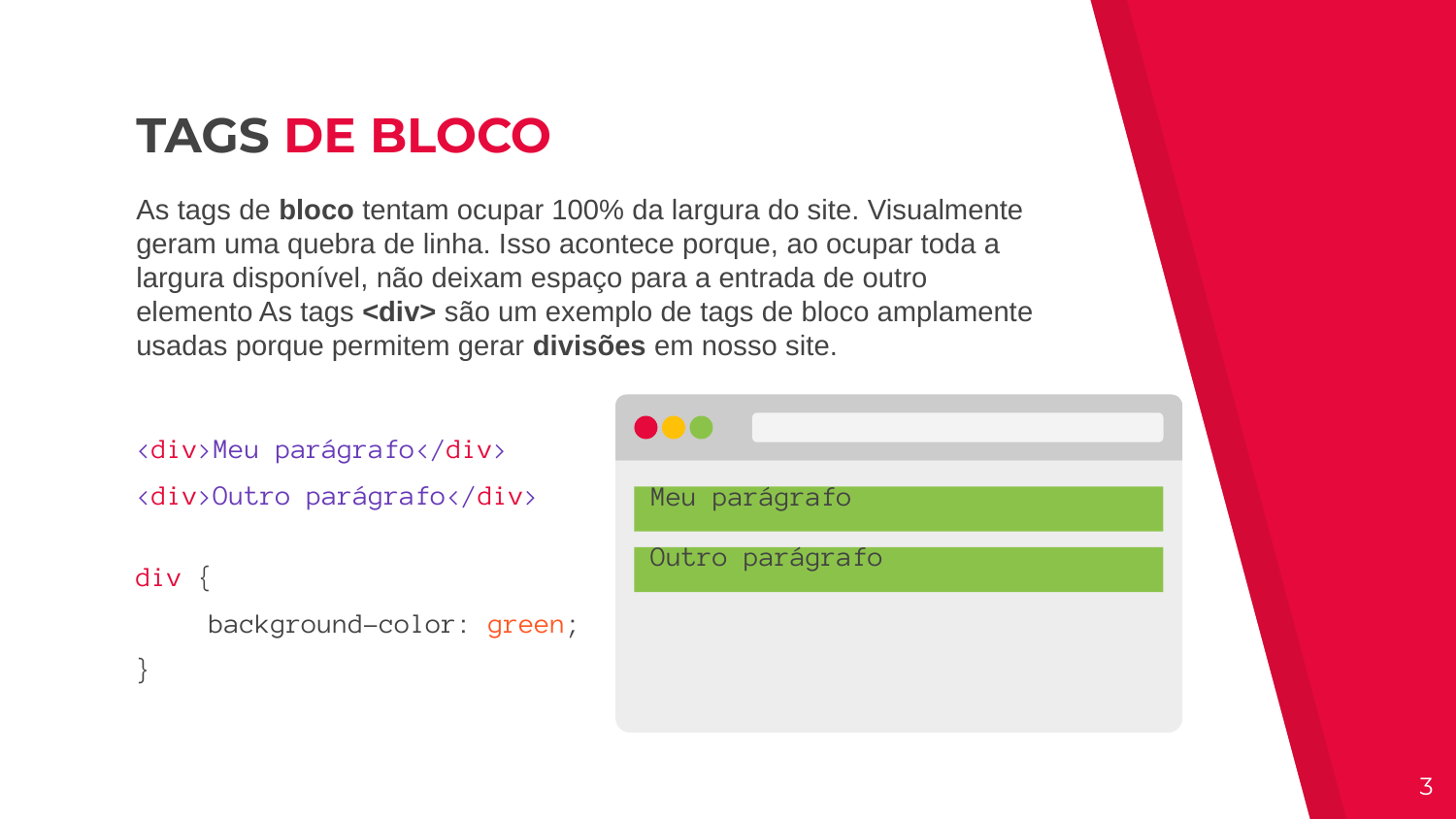

TAGS DE BLOCO
As tags de bloco tentam ocupar 100% da largura do site. Visualmente geram uma quebra de linha. Isso acontece porque, ao ocupar toda a largura disponível, não deixam espaço para a entrada de outro elemento As tags <div> são um exemplo de tags de bloco amplamente usadas porque permitem gerar divisões em nosso site.

<div>Meu parágrafo</div>
<div>Outro parágrafo</div>
Meu parágrafo

Outro parágrafo

div {
background-color: green;
}

3